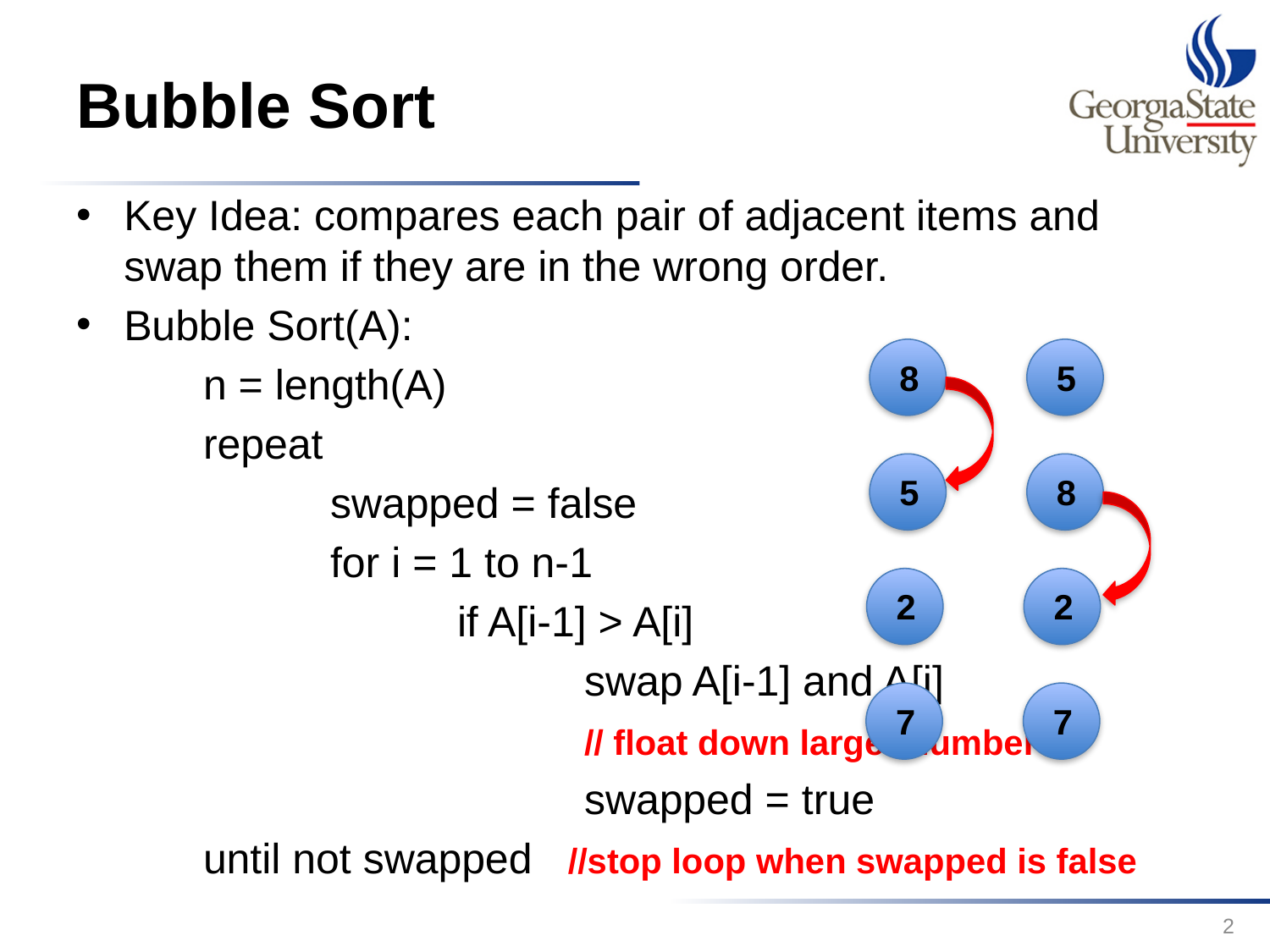

# Bubble Sort
Key Idea: compares each pair of adjacent items and swap them if they are in the wrong order.
Bubble Sort(A):
	n = length(A)
	repeat
		swapped = false
		for i = 1 to n-1
			if A[i-1] > A[i]
				swap A[i-1] and A[i]
				// float down larger number
				swapped = true
	until not swapped   //stop loop when swapped is false

8

5

2

7

5

8

2

7

2